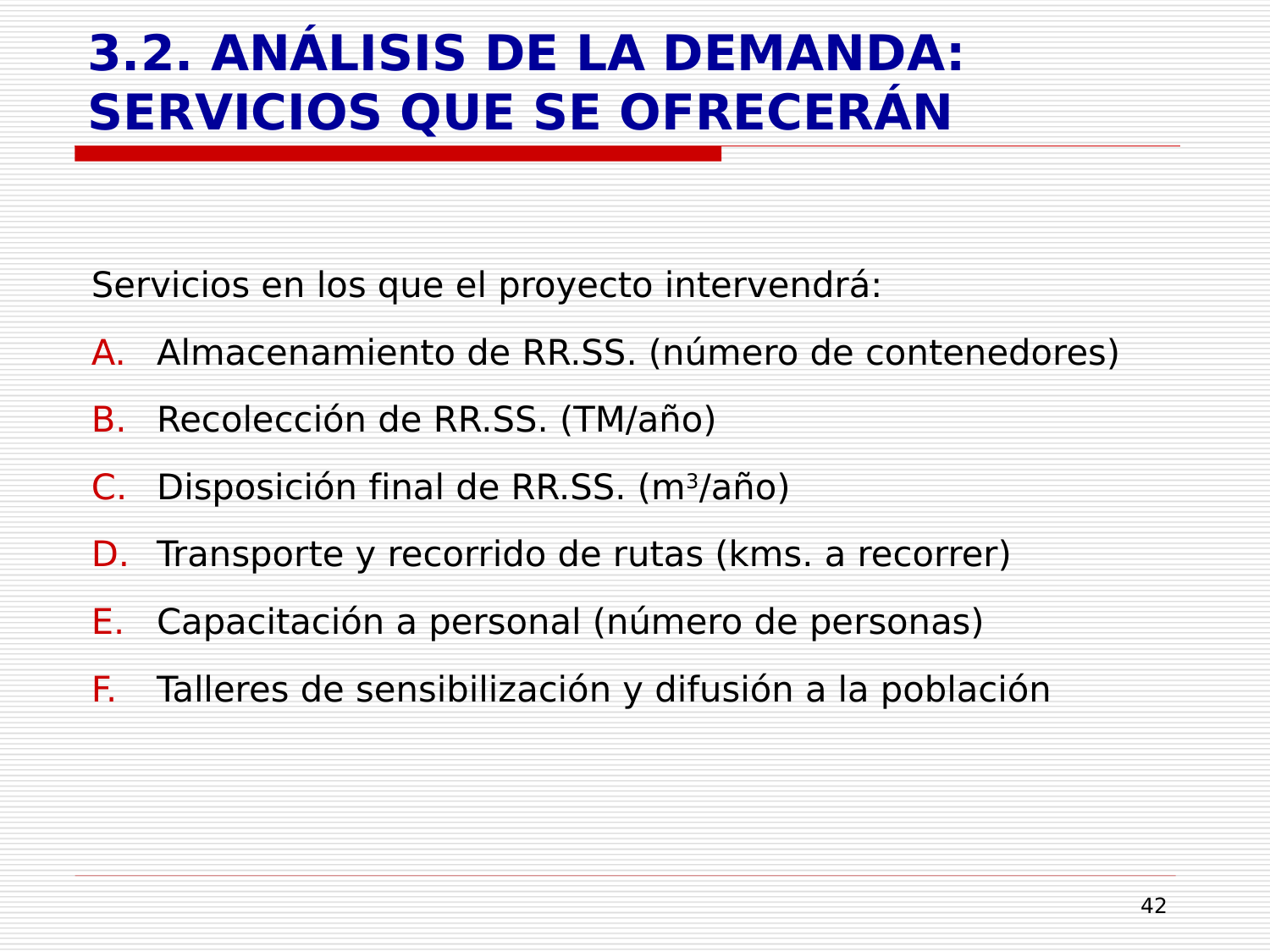

# 3.2. ANÁLISIS DE LA DEMANDA: SERVICIOS QUE SE OFRECERÁN
Servicios en los que el proyecto intervendrá:
Almacenamiento de RR.SS. (número de contenedores)
Recolección de RR.SS. (TM/año)
Disposición final de RR.SS. (m3/año)
Transporte y recorrido de rutas (kms. a recorrer)
Capacitación a personal (número de personas)
Talleres de sensibilización y difusión a la población

42